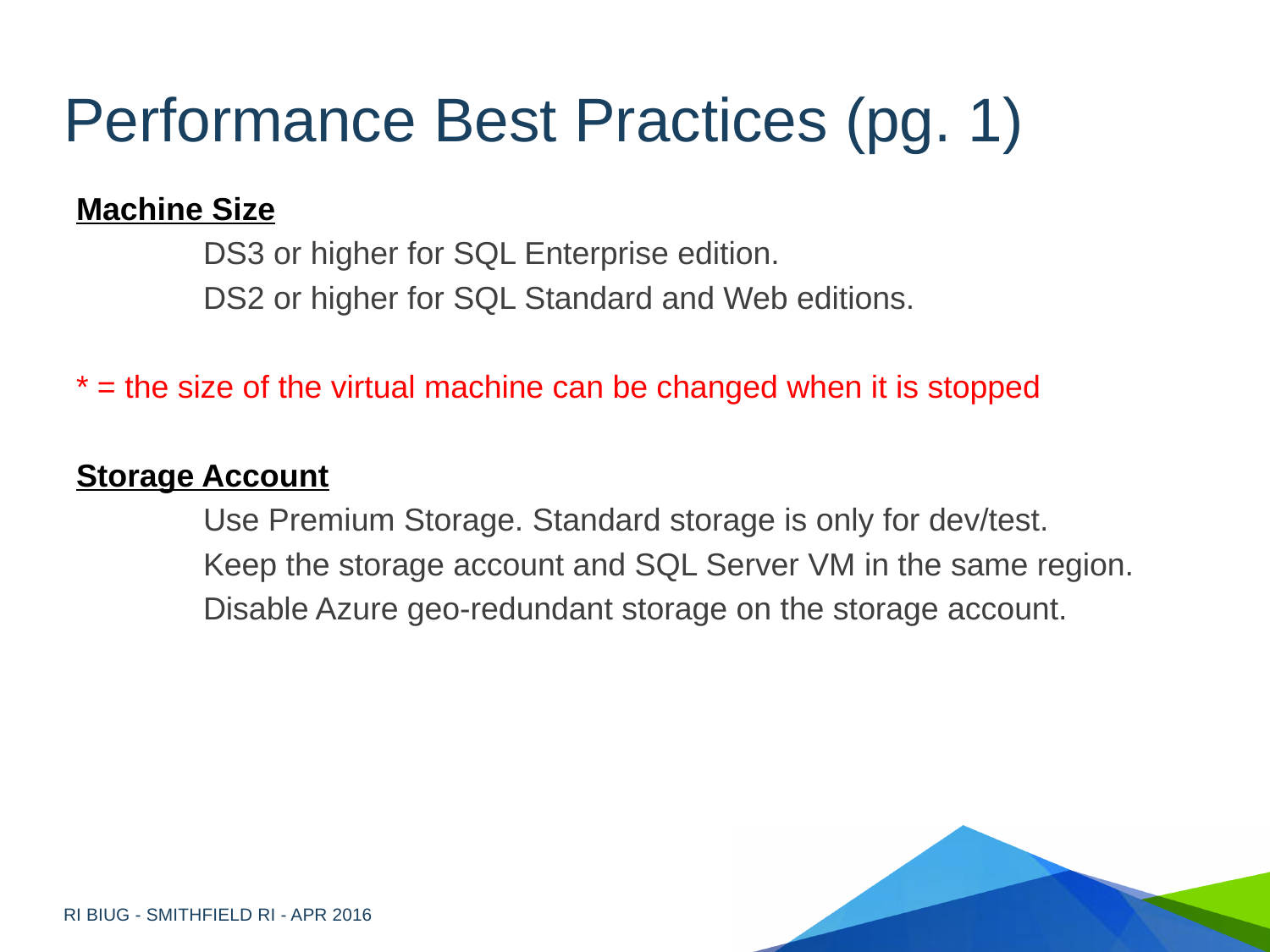

# Performance Best Practices (pg. 1)
Machine Size
	DS3 or higher for SQL Enterprise edition.
	DS2 or higher for SQL Standard and Web editions.

* = the size of the virtual machine can be changed when it is stopped

Storage Account
	Use Premium Storage. Standard storage is only for dev/test.
	Keep the storage account and SQL Server VM in the same region.
	Disable Azure geo-redundant storage on the storage account.

RI BIUG - SMITHFIELD RI - APR 2016